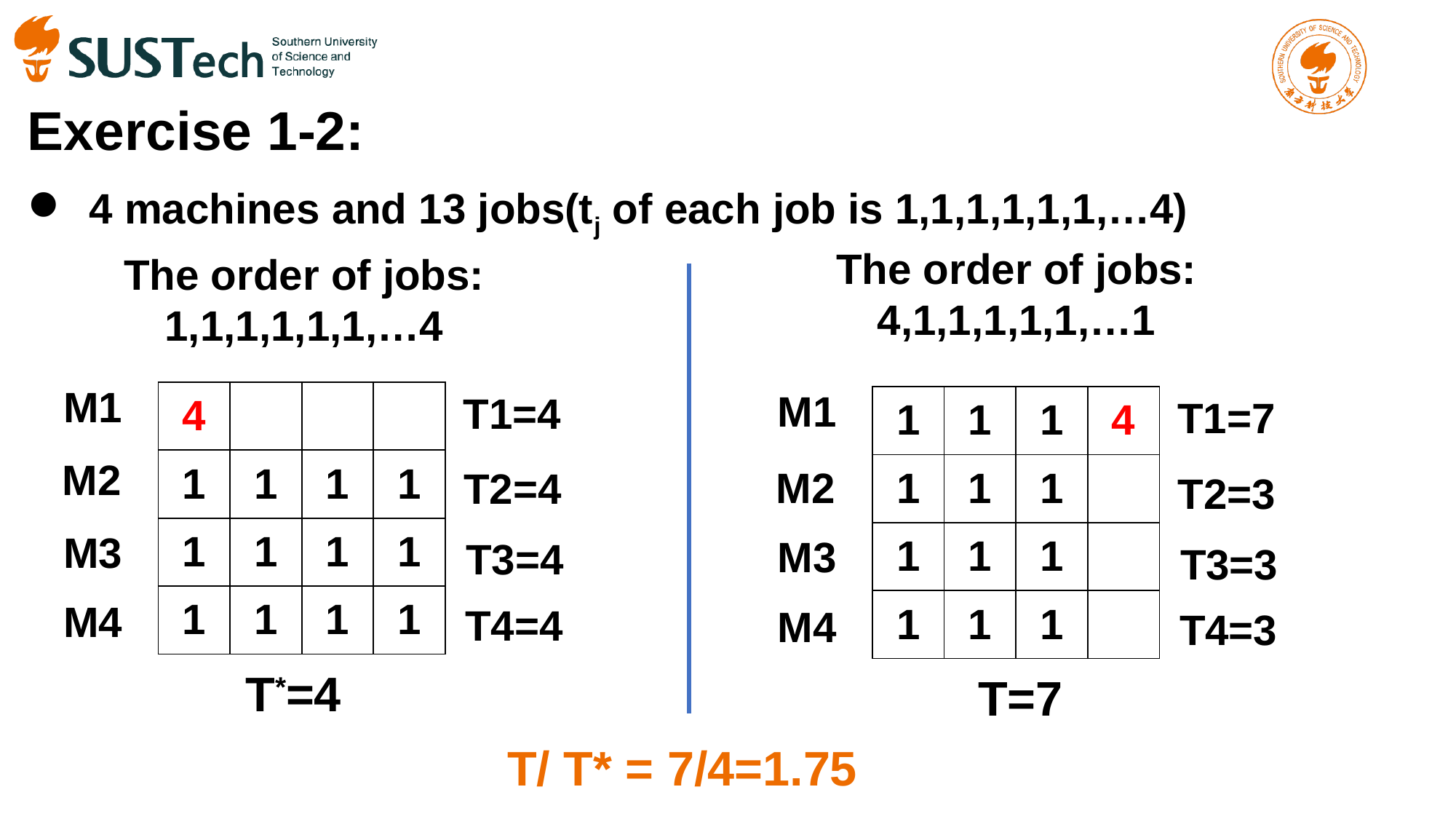

Exercise 1-2:
4 machines and 13 jobs(tj of each job is 1,1,1,1,1,1,…4)
The order of jobs:
4,1,1,1,1,1,…1
The order of jobs:
1,1,1,1,1,1,…4
M1
M1
T1=4
| 4 |  |  |  |
| --- | --- | --- | --- |
| 1 | 1 | 1 | 1 |
| 1 | 1 | 1 | 1 |
| 1 | 1 | 1 | 1 |
T1=7
| 1 | 1 | 1 | 4 |
| --- | --- | --- | --- |
| 1 | 1 | 1 |  |
| 1 | 1 | 1 |  |
| 1 | 1 | 1 |  |
M2
M2
T2=4
T2=3
M3
M3
T3=4
T3=3
M4
T4=4
M4
T4=3
T*=4
T=7
T/ T* = 7/4=1.75